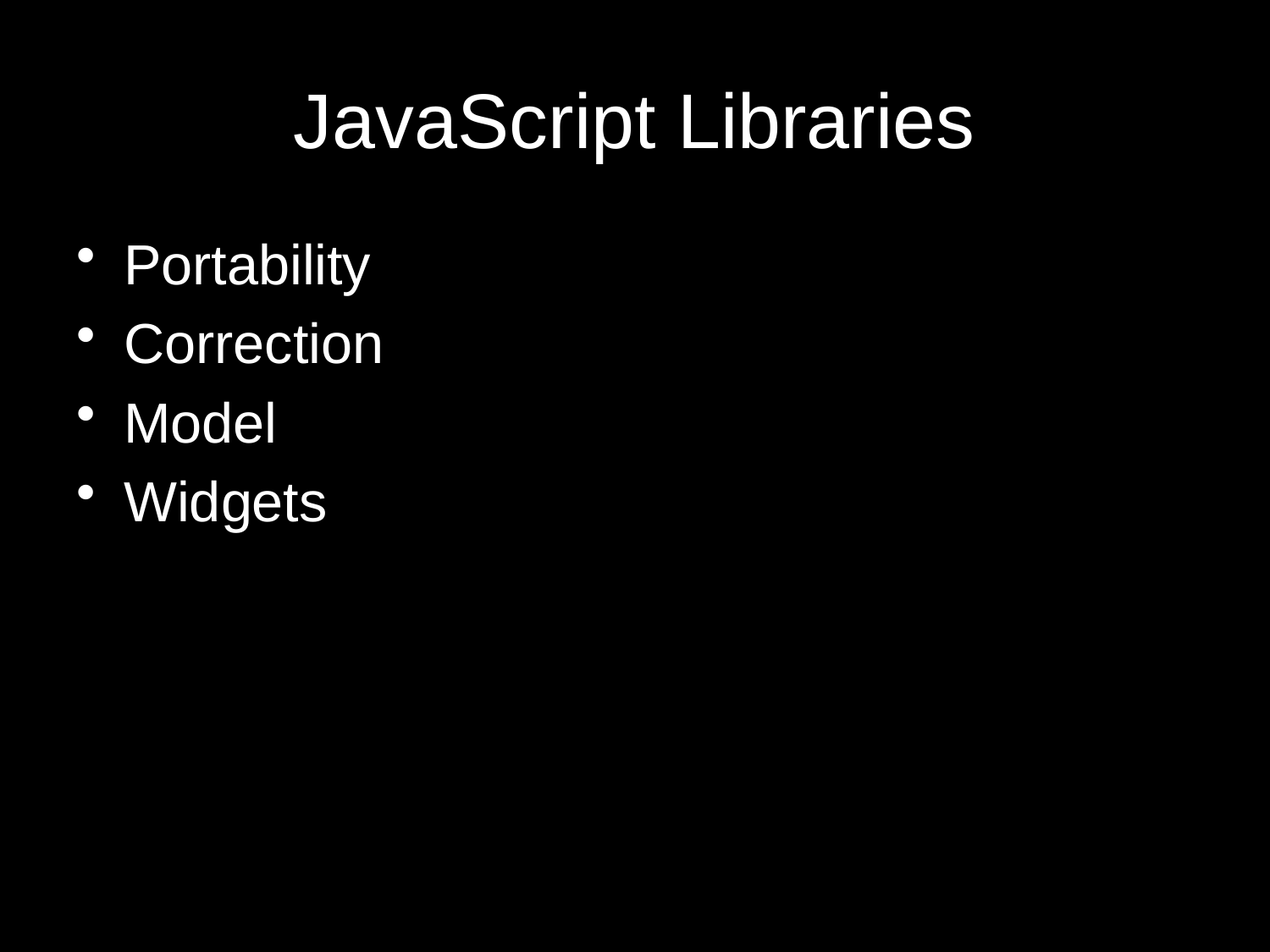

# JavaScript Libraries
Portability
Correction
Model
Widgets